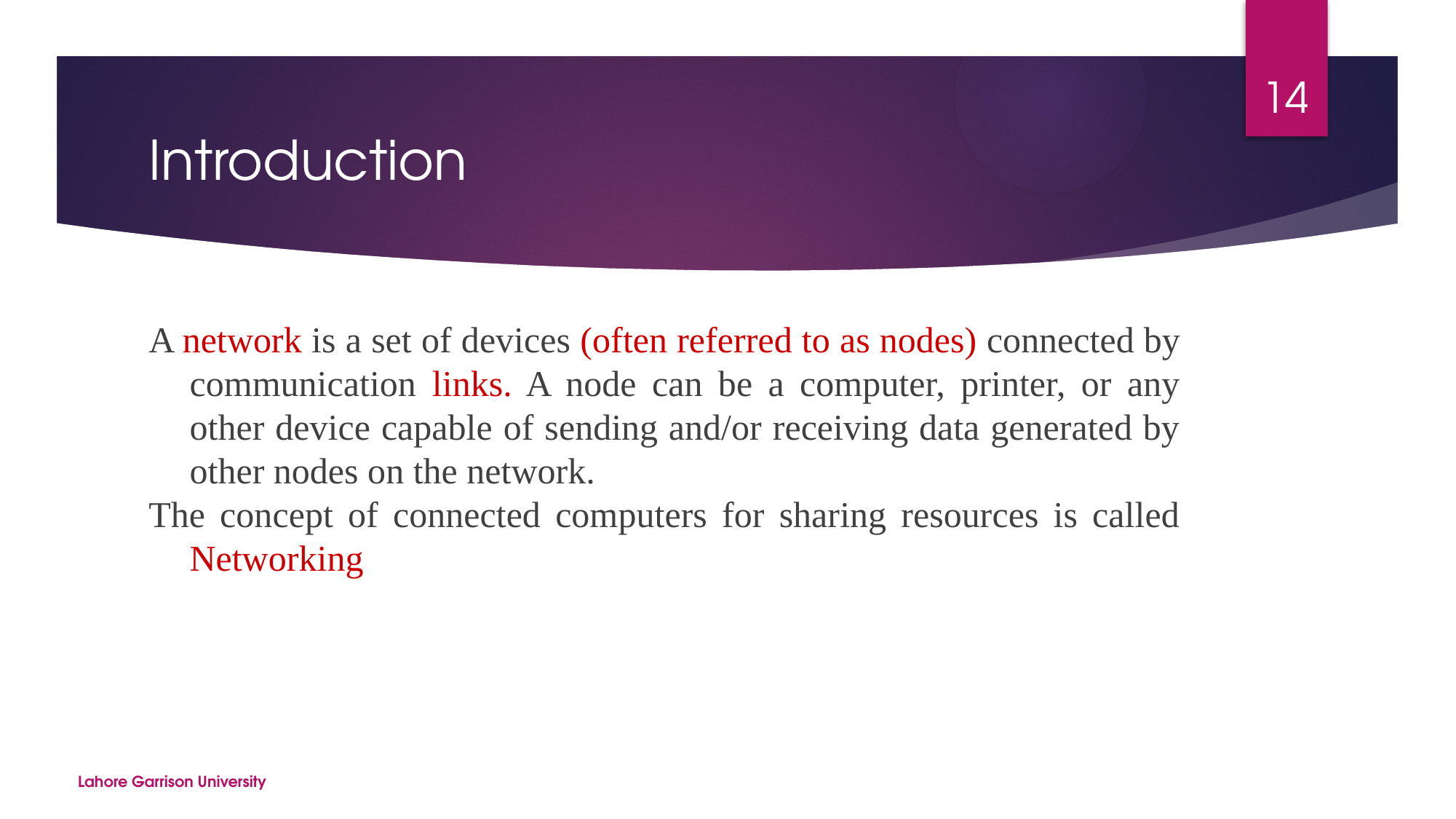

14
# Introduction
A network is a set of devices (often referred to as nodes) connected by communication links. A node can be a computer, printer, or any other device capable of sending and/or receiving data generated by other nodes on the network.
The concept of connected computers for sharing resources is called Networking

Lahore Garrison University